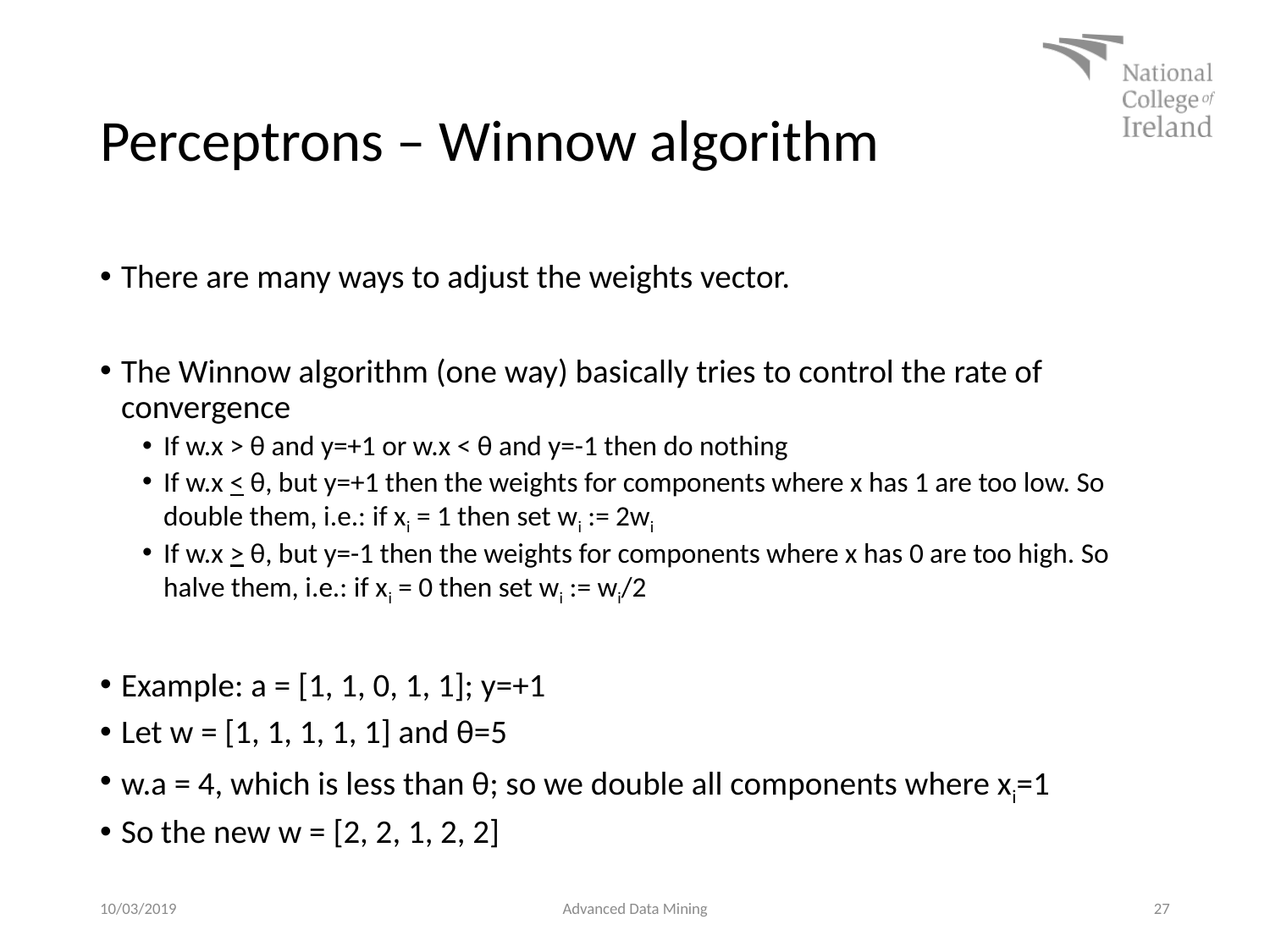

# Perceptrons – Winnow algorithm
There are many ways to adjust the weights vector.

The Winnow algorithm (one way) basically tries to control the rate of convergence
If w.x > θ and y=+1 or w.x < θ and y=-1 then do nothing
If w.x < θ, but y=+1 then the weights for components where x has 1 are too low. So double them, i.e.: if xi = 1 then set wi := 2wi
If w.x > θ, but y=-1 then the weights for components where x has 0 are too high. So halve them, i.e.: if xi = 0 then set wi := wi/2

Example: a = [1, 1, 0, 1, 1]; y=+1
Let w = [1, 1, 1, 1, 1] and θ=5
w.a = 4, which is less than θ; so we double all components where xi=1
So the new w = [2, 2, 1, 2, 2]
10/03/2019
Advanced Data Mining
27